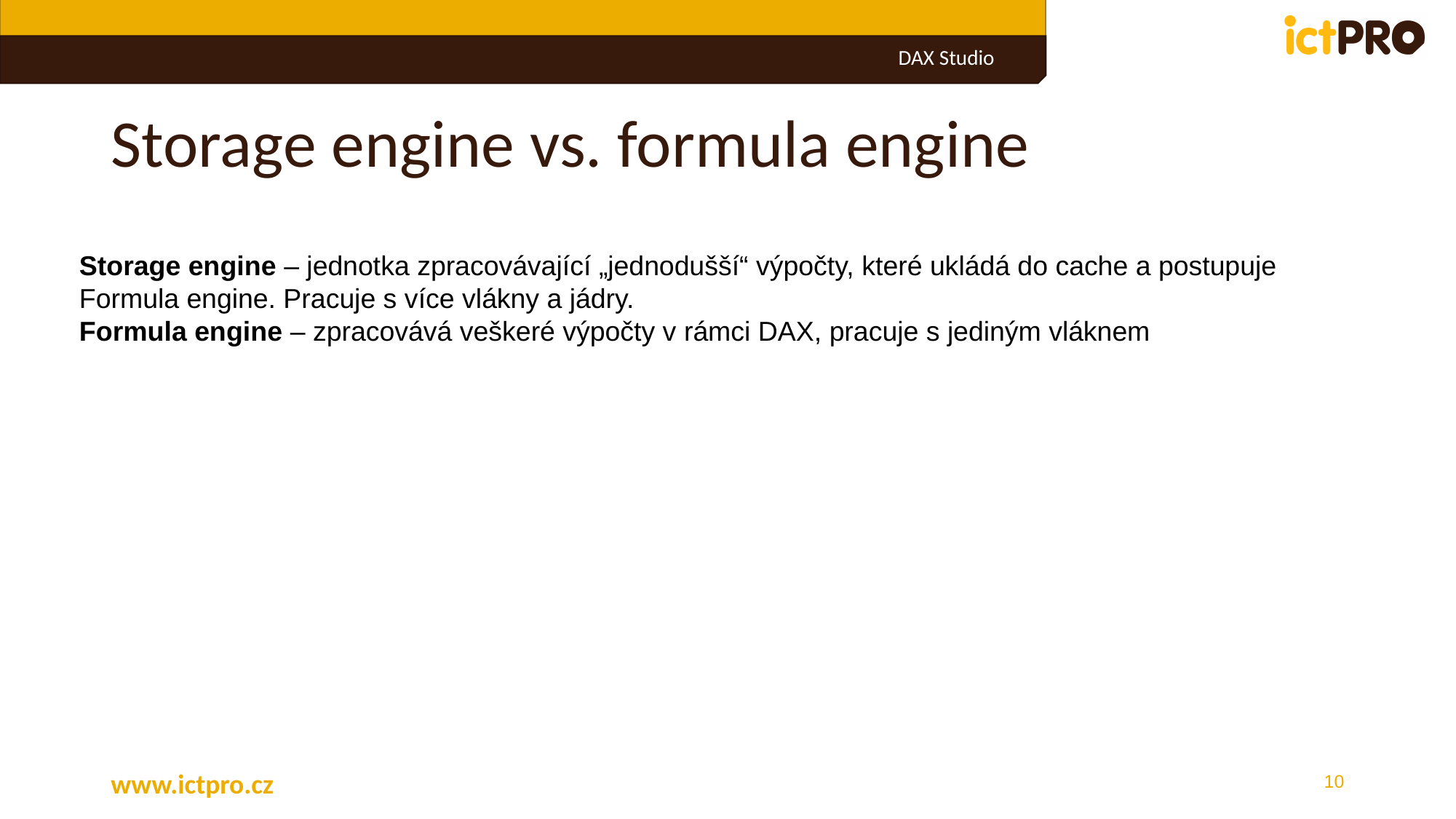

# Storage engine vs. formula engine
Storage engine – jednotka zpracovávající „jednodušší“ výpočty, které ukládá do cache a postupuje Formula engine. Pracuje s více vlákny a jádry.
Formula engine – zpracovává veškeré výpočty v rámci DAX, pracuje s jediným vláknem
10
www.ictpro.cz